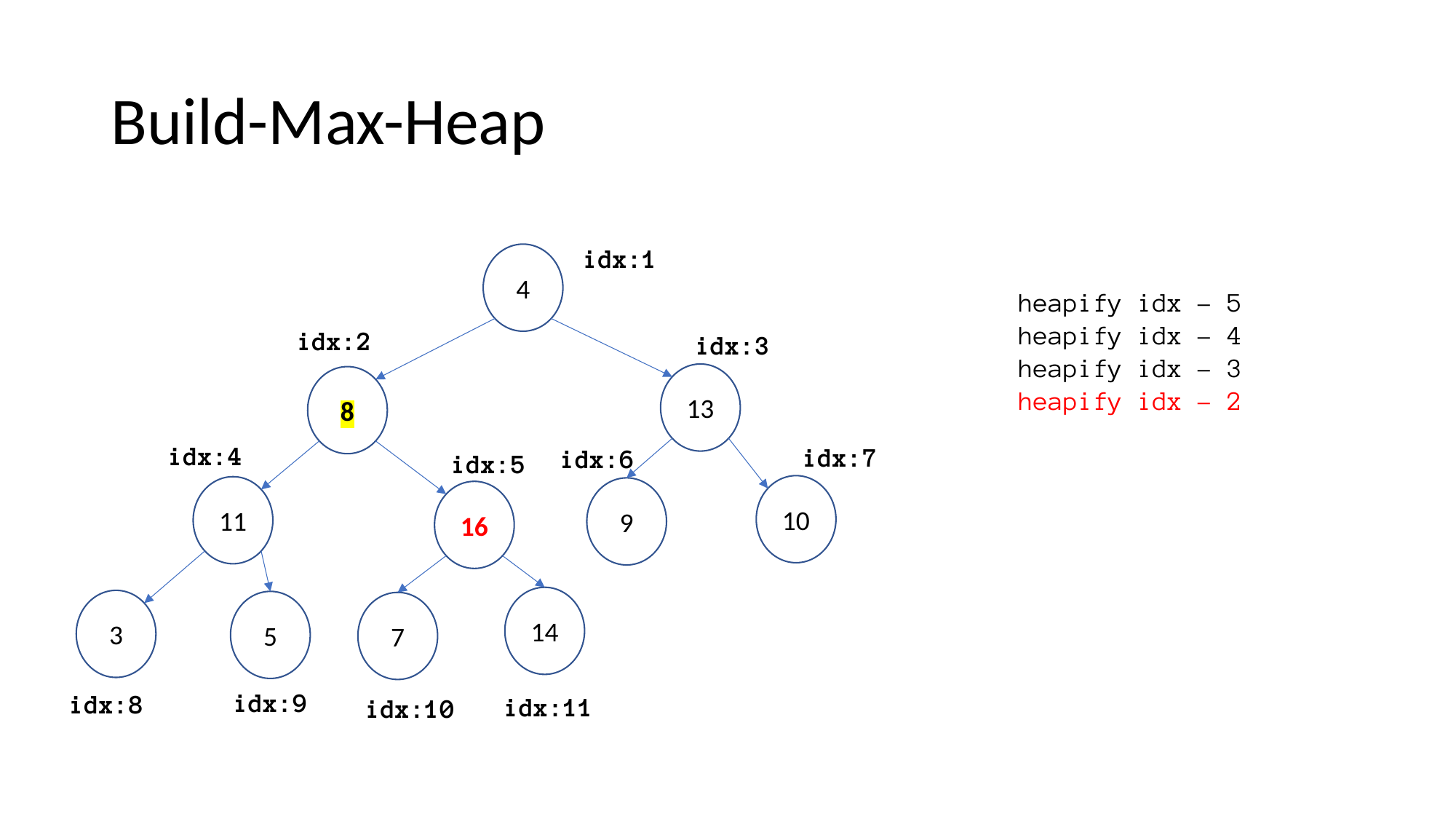

# Build-Max-Heap
idx:1
4
heapify idx – 5
heapify idx – 4
heapify idx – 3
heapify idx – 2

idx:2
idx:3
13
8
idx:4
idx:7
idx:6
idx:5
10
11
9
16
14
3
5
7
idx:9
idx:8
idx:11
idx:10